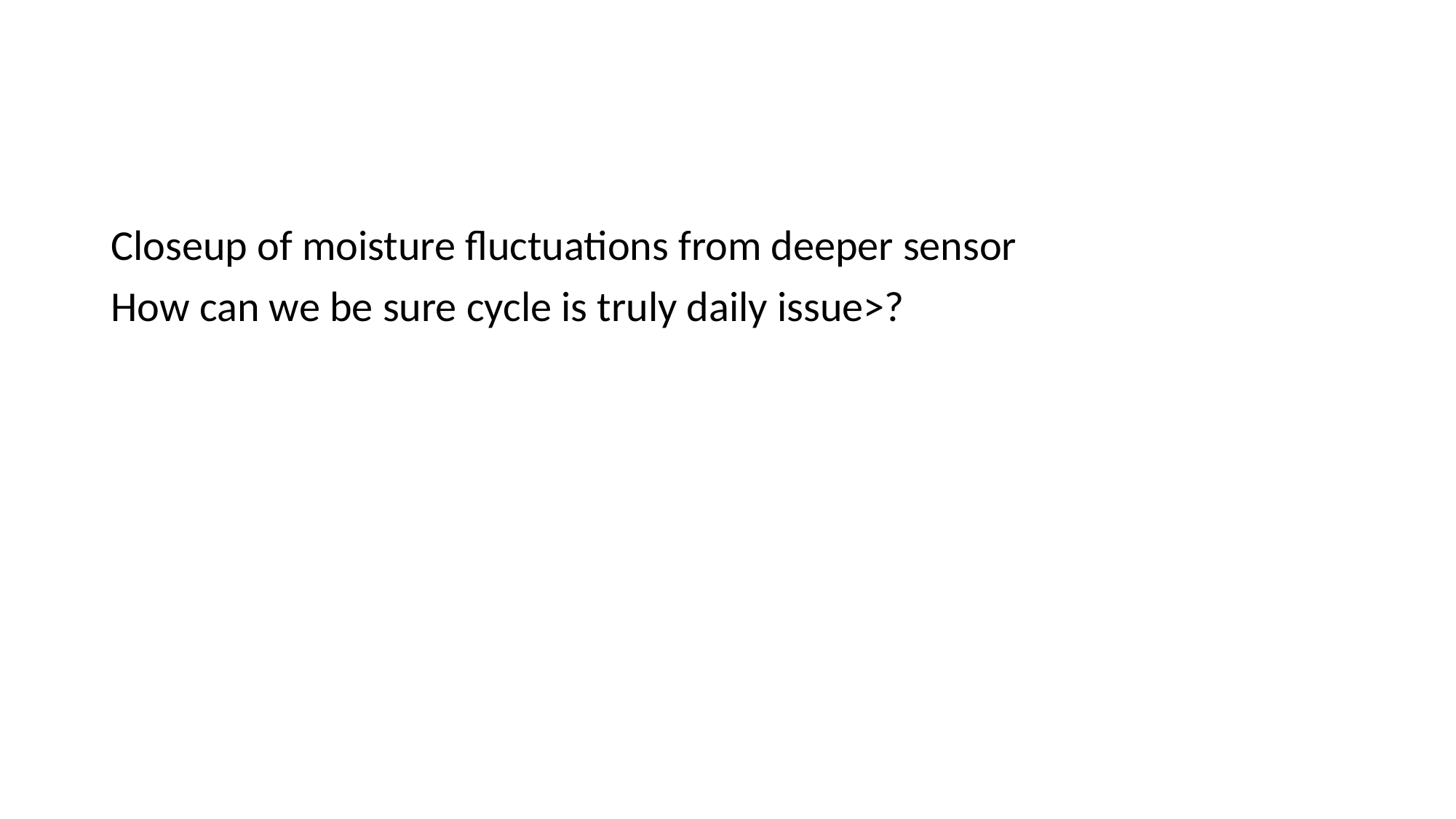

#
Closeup of moisture fluctuations from deeper sensor
How can we be sure cycle is truly daily issue>?